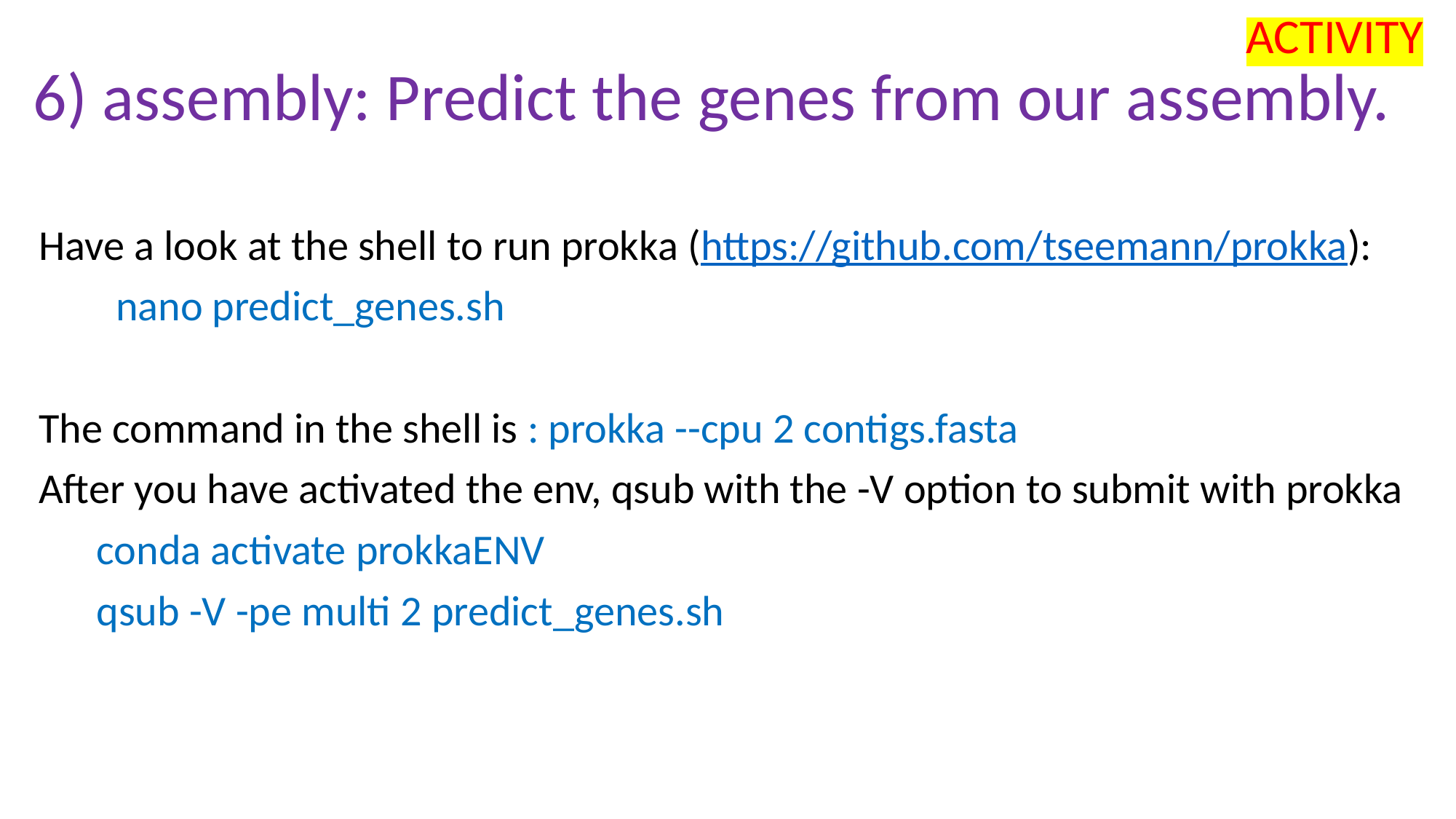

ACTIVITY
# 6) assembly: Predict the genes from our assembly.
Have a look at the shell to run prokka (https://github.com/tseemann/prokka):
        nano predict_genes.sh

The command in the shell is : prokka --cpu 2 contigs.fasta
After you have activated the env, qsub with the -V option to submit with prokka
      conda activate prokkaENV
      qsub -V -pe multi 2 predict_genes.sh